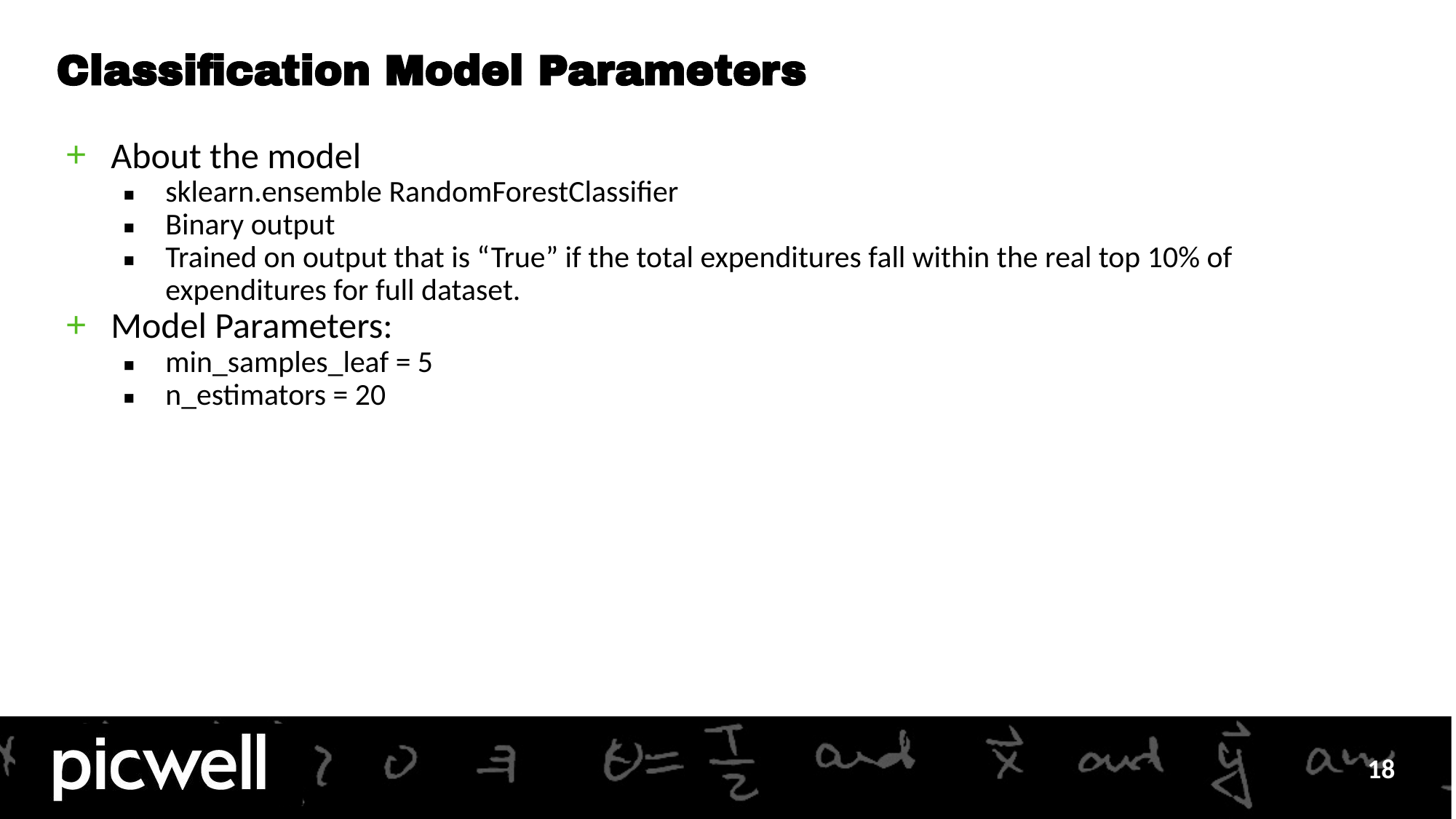

# Classification Model Parameters
About the model
sklearn.ensemble RandomForestClassifier
Binary output
Trained on output that is “True” if the total expenditures fall within the real top 10% of expenditures for full dataset.
Model Parameters:
min_samples_leaf = 5
n_estimators = 20